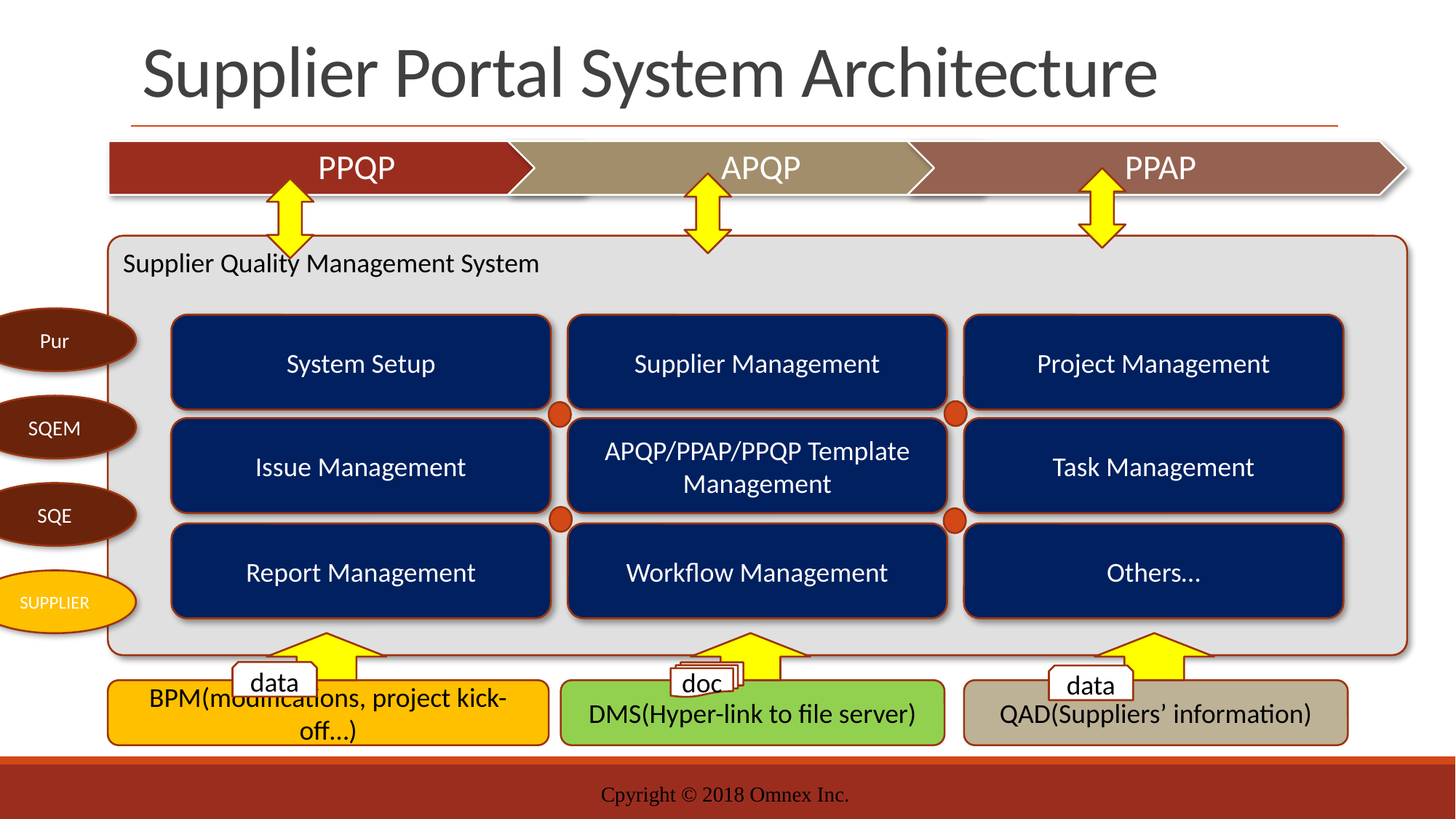

# Supplier Portal System Architecture
PPQP
APQP
PPAP

Supplier Quality Management System
Pur
System Setup
Supplier Management
Project Management
SQEM

Issue Management
Task Management
APQP/PPAP/PPQP Template Management
SQE

Report Management
Workflow Management
Others…
SUPPLIER

data
doc
data
BPM(modifications, project kick-off…)
DMS(Hyper-link to file server)
QAD(Suppliers’ information)
Cpyright © 2018 Omnex Inc.